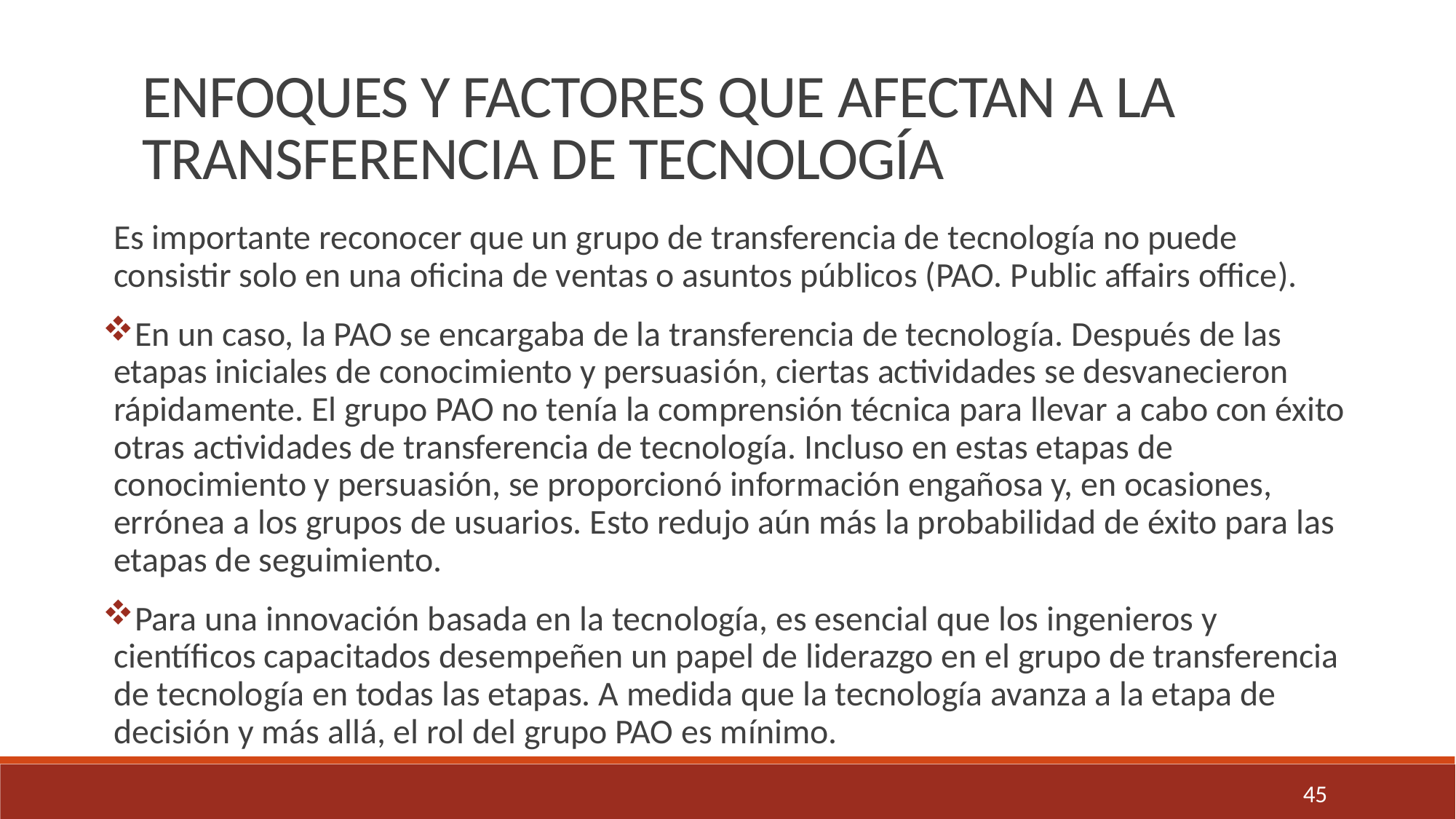

ENFOQUES Y FACTORES QUE AFECTAN A LA TRANSFERENCIA DE TECNOLOGÍA
Es importante reconocer que un grupo de transferencia de tecnología no puede consistir solo en una oficina de ventas o asuntos públicos (PAO. Public affairs office).
En un caso, la PAO se encargaba de la transferencia de tecnología. Después de las etapas iniciales de conocimiento y persuasión, ciertas actividades se desvanecieron rápidamente. El grupo PAO no tenía la comprensión técnica para llevar a cabo con éxito otras actividades de transferencia de tecnología. Incluso en estas etapas de conocimiento y persuasión, se proporcionó información engañosa y, en ocasiones, errónea a los grupos de usuarios. Esto redujo aún más la probabilidad de éxito para las etapas de seguimiento.
Para una innovación basada en la tecnología, es esencial que los ingenieros y científicos capacitados desempeñen un papel de liderazgo en el grupo de transferencia de tecnología en todas las etapas. A medida que la tecnología avanza a la etapa de decisión y más allá, el rol del grupo PAO es mínimo.
45